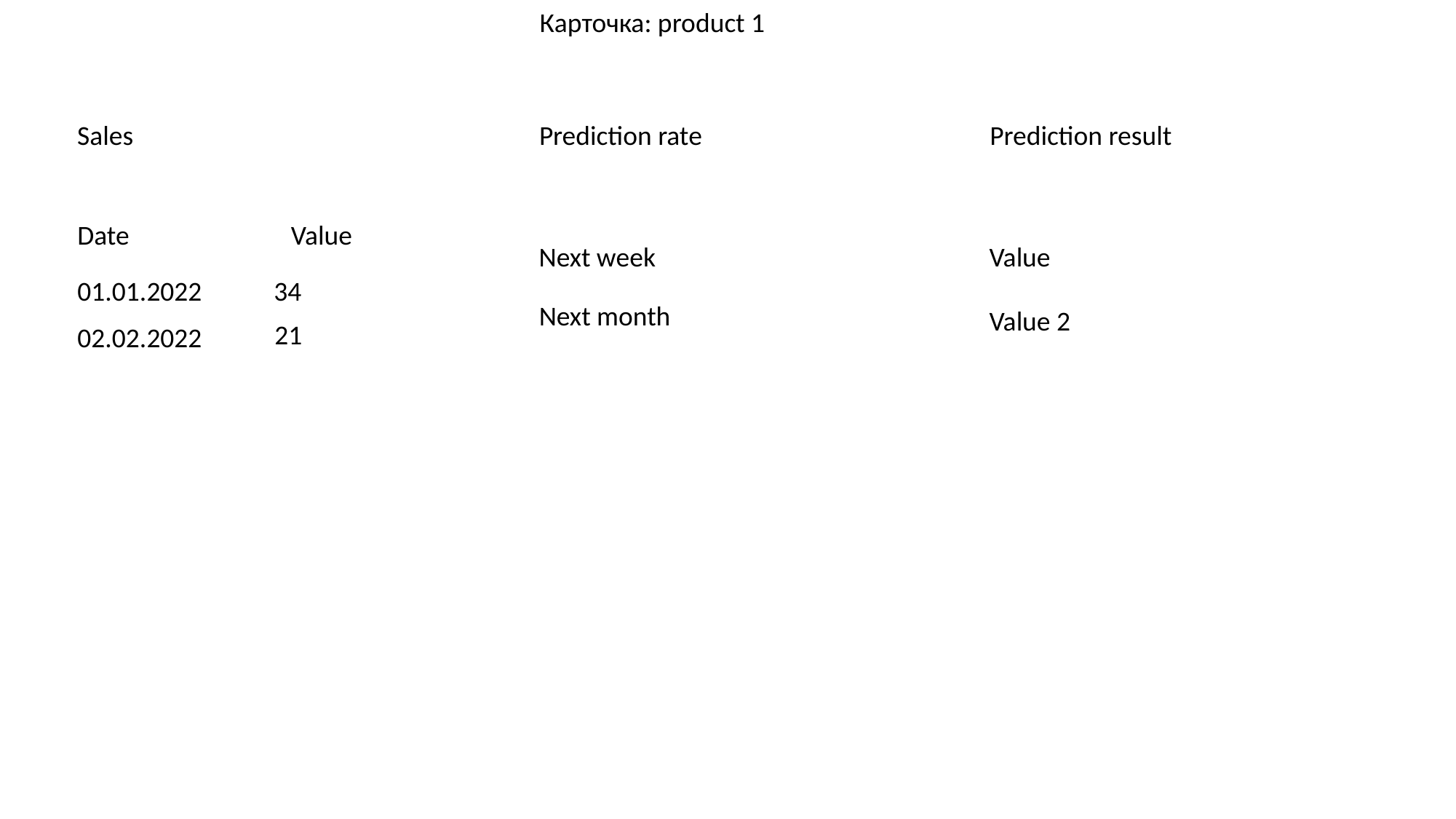

Карточка: product 1
Sales
Prediction rate
Prediction result
Date
Value
Next week
Value
01.01.2022
34
Next month
Value 2
21
02.02.2022